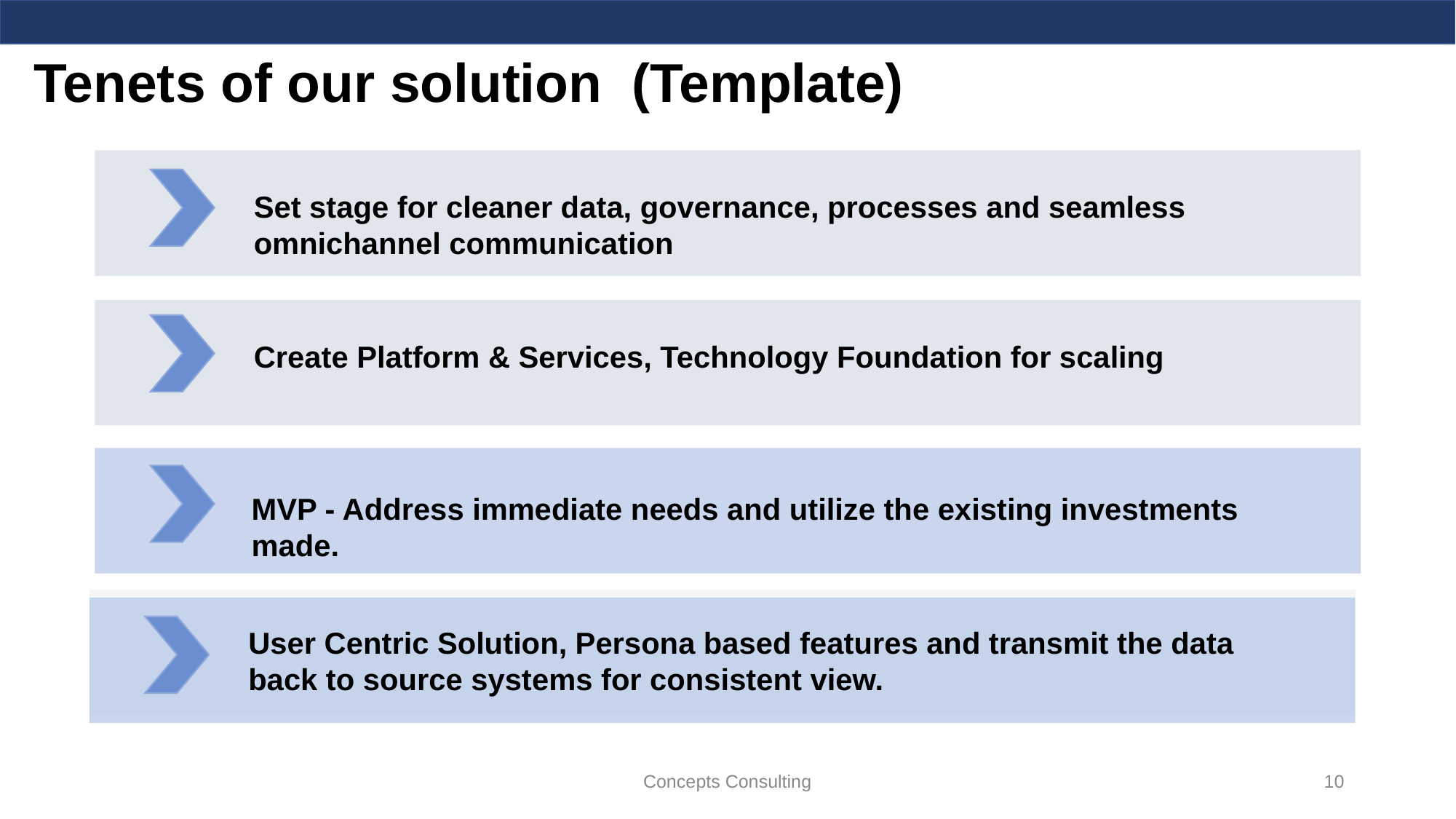

Tenets of our solution  (Template)

Set stage for cleaner data, governance, processes and seamless omnichannel communication

Create Platform & Services, Technology Foundation for scaling

MVP - Address immediate needs and utilize the existing investments made.

User Centric Solution, Persona based features and transmit the data back to source systems for consistent view.

Concepts Consulting
10